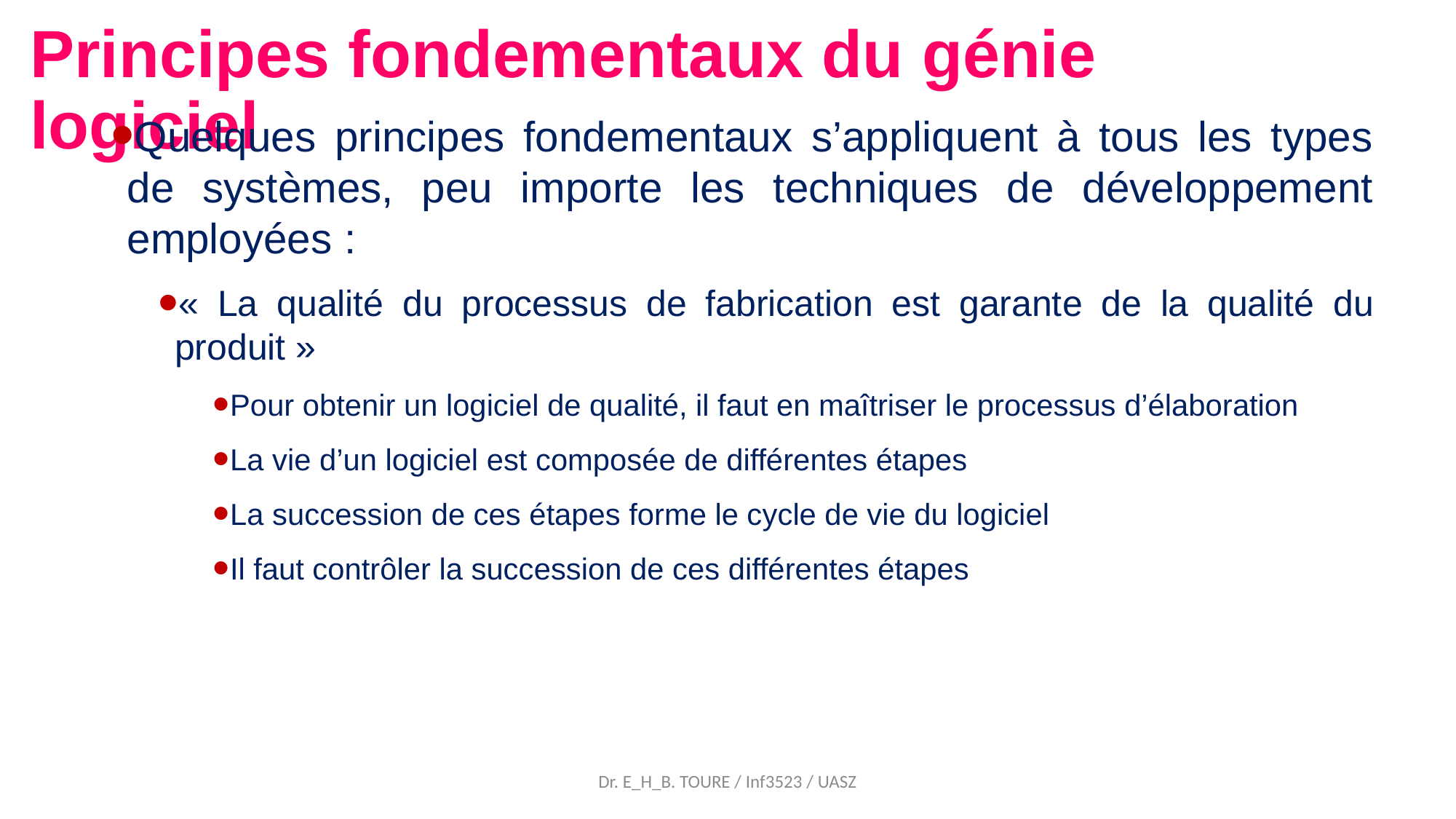

Principes fondementaux du génie logiciel
Quelques principes fondementaux s’appliquent à tous les types de systèmes, peu importe les techniques de développement employées :
« La qualité du processus de fabrication est garante de la qualité du produit »
Pour obtenir un logiciel de qualité, il faut en maîtriser le processus d’élaboration
La vie d’un logiciel est composée de différentes étapes
La succession de ces étapes forme le cycle de vie du logiciel
Il faut contrôler la succession de ces différentes étapes
Dr. E_H_B. TOURE / Inf3523 / UASZ